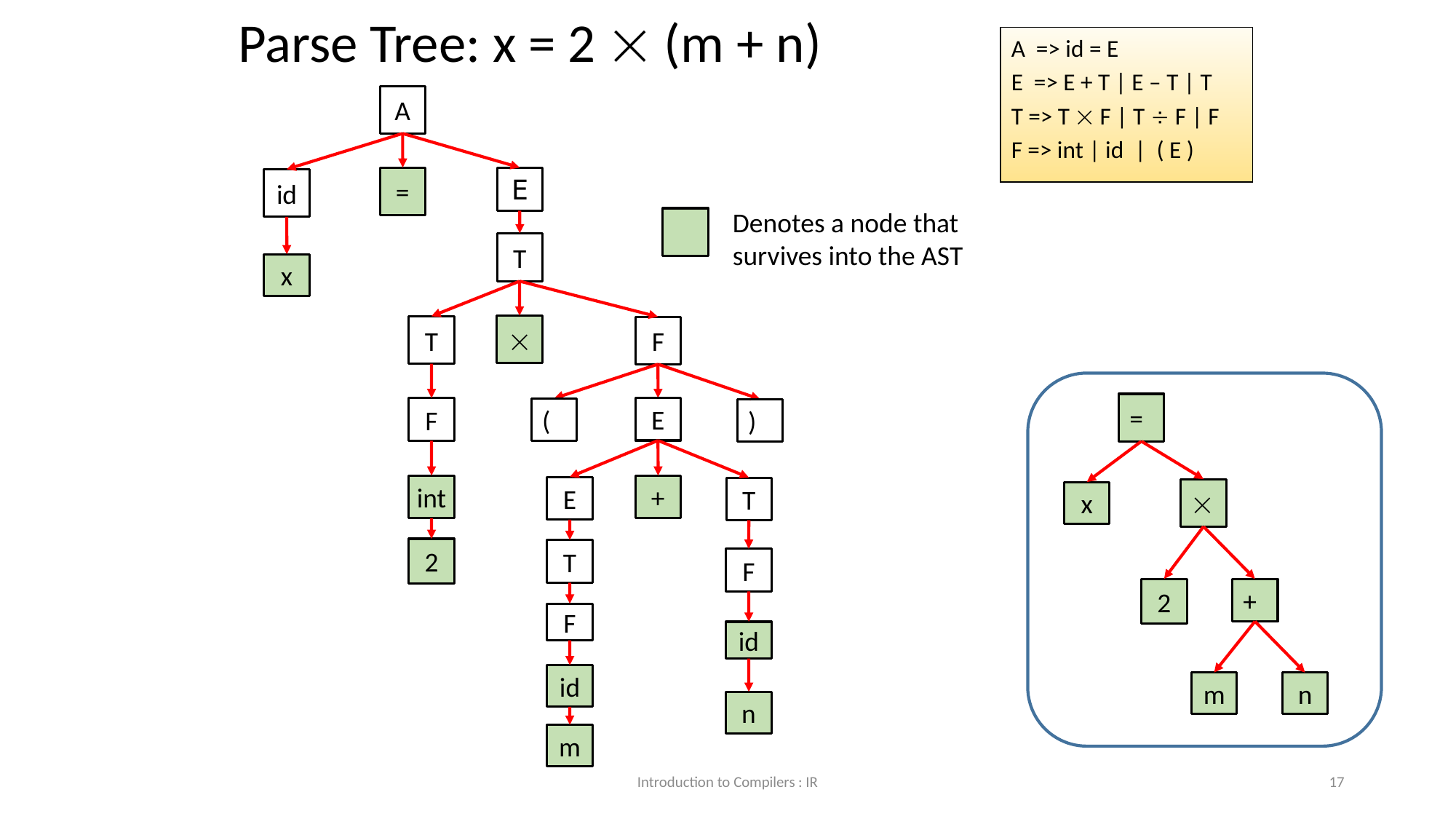

Parse Tree: x = 2 × (m + n)
A  => id = E
E  => E + T | E – T | T
T => T × F | T ÷ F | F
F => int | id  |  ( E )
A

=
E
id
Denotes a node that survives into the AST

T
x

×
T
F

=
E
F
(
)

int
+
E
T
×
x

2
T
F
2
+

F

id

id
m
n
n

m
Introduction to Compilers : IR
17